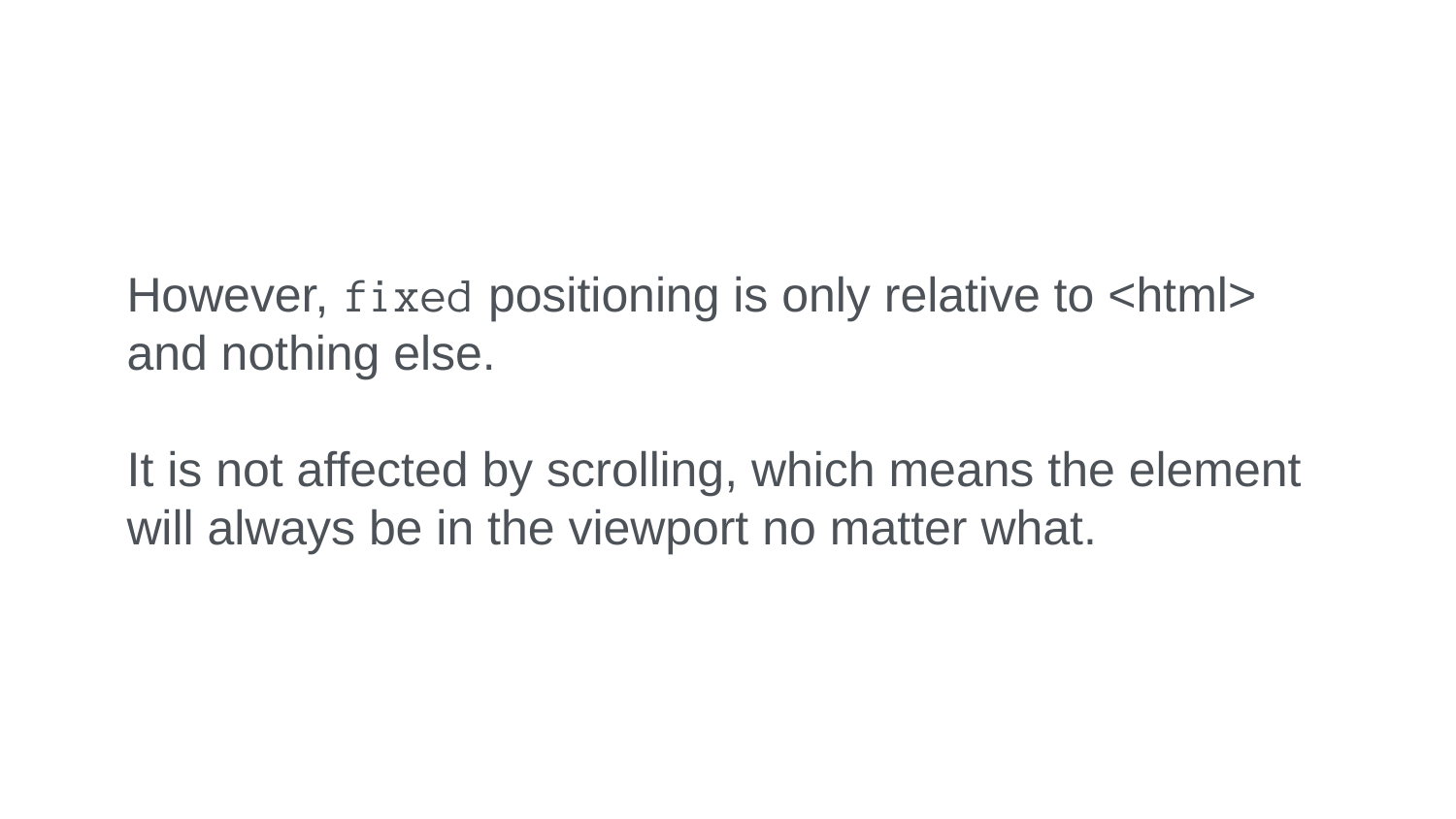

However, fixed positioning is only relative to <html> and nothing else.

It is not affected by scrolling, which means the element will always be in the viewport no matter what.